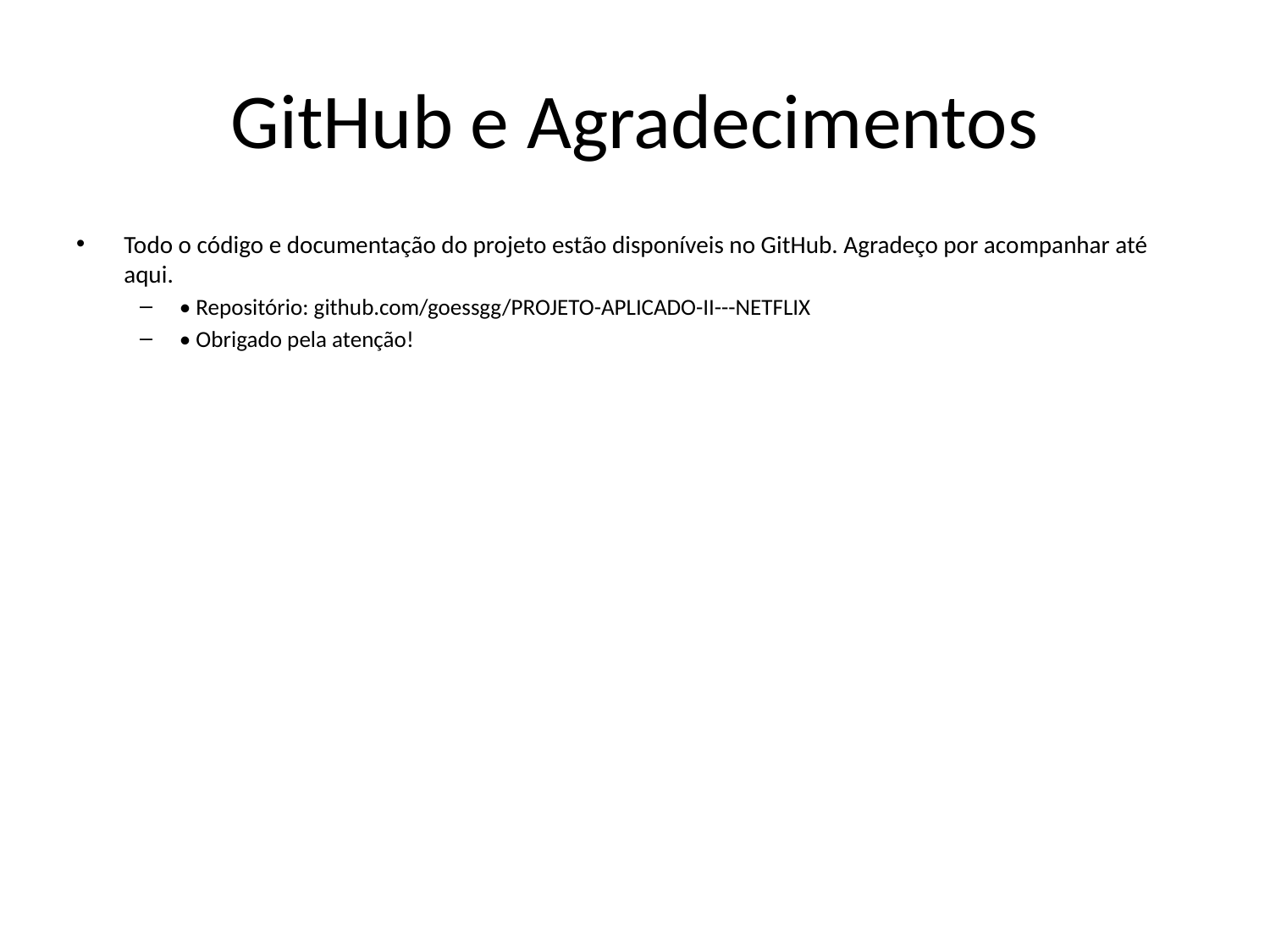

# GitHub e Agradecimentos
Todo o código e documentação do projeto estão disponíveis no GitHub. Agradeço por acompanhar até aqui.
• Repositório: github.com/goessgg/PROJETO-APLICADO-II---NETFLIX
• Obrigado pela atenção!